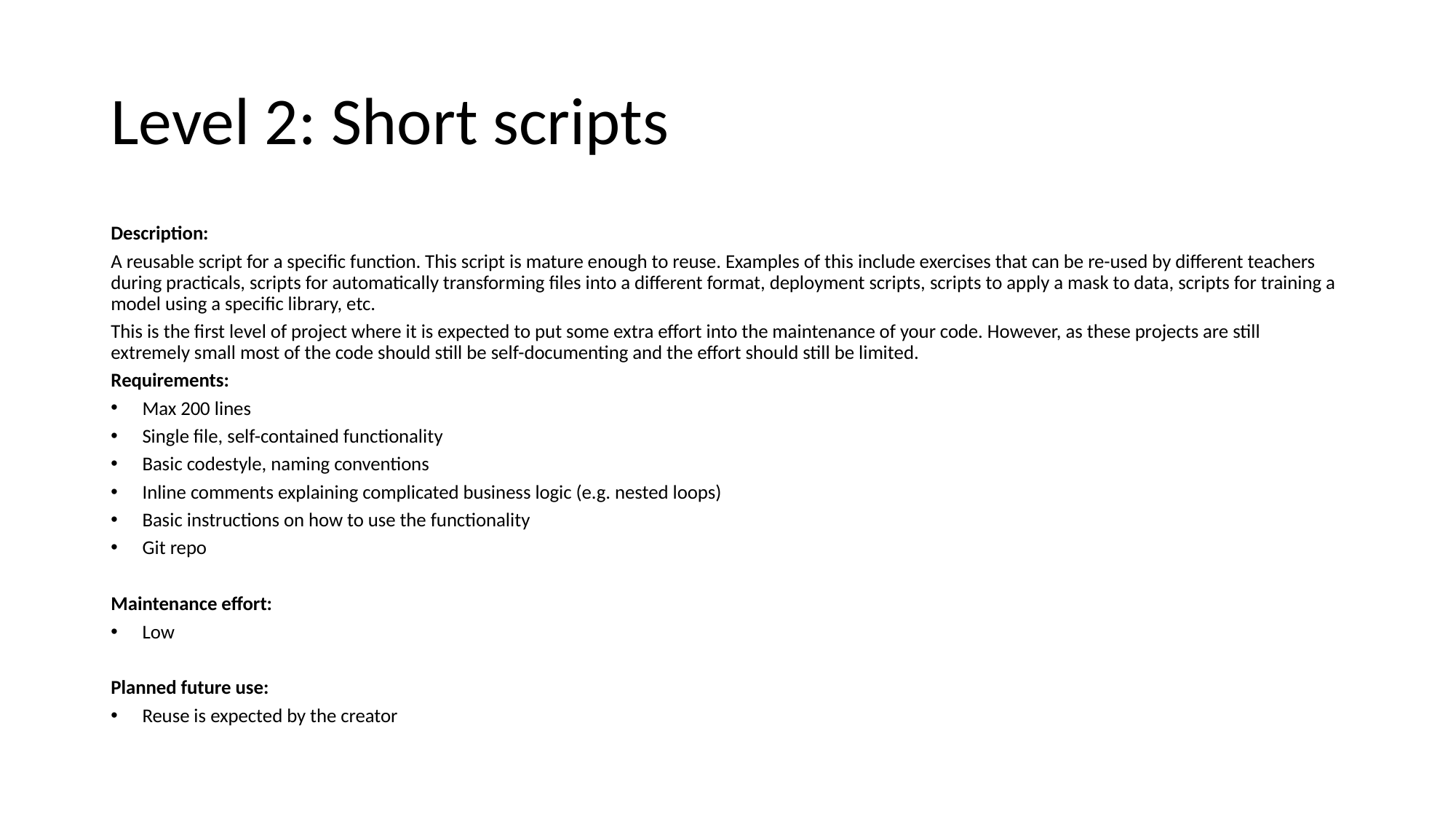

# Level 2: Short scripts
Description:
A reusable script for a specific function. This script is mature enough to reuse. Examples of this include exercises that can be re-used by different teachers during practicals, scripts for automatically transforming files into a different format, deployment scripts, scripts to apply a mask to data, scripts for training a model using a specific library, etc.
This is the first level of project where it is expected to put some extra effort into the maintenance of your code. However, as these projects are still extremely small most of the code should still be self-documenting and the effort should still be limited.
Requirements:
Max 200 lines
Single file, self-contained functionality
Basic codestyle, naming conventions
Inline comments explaining complicated business logic (e.g. nested loops)
Basic instructions on how to use the functionality
Git repo

Maintenance effort:
Low

Planned future use:
Reuse is expected by the creator